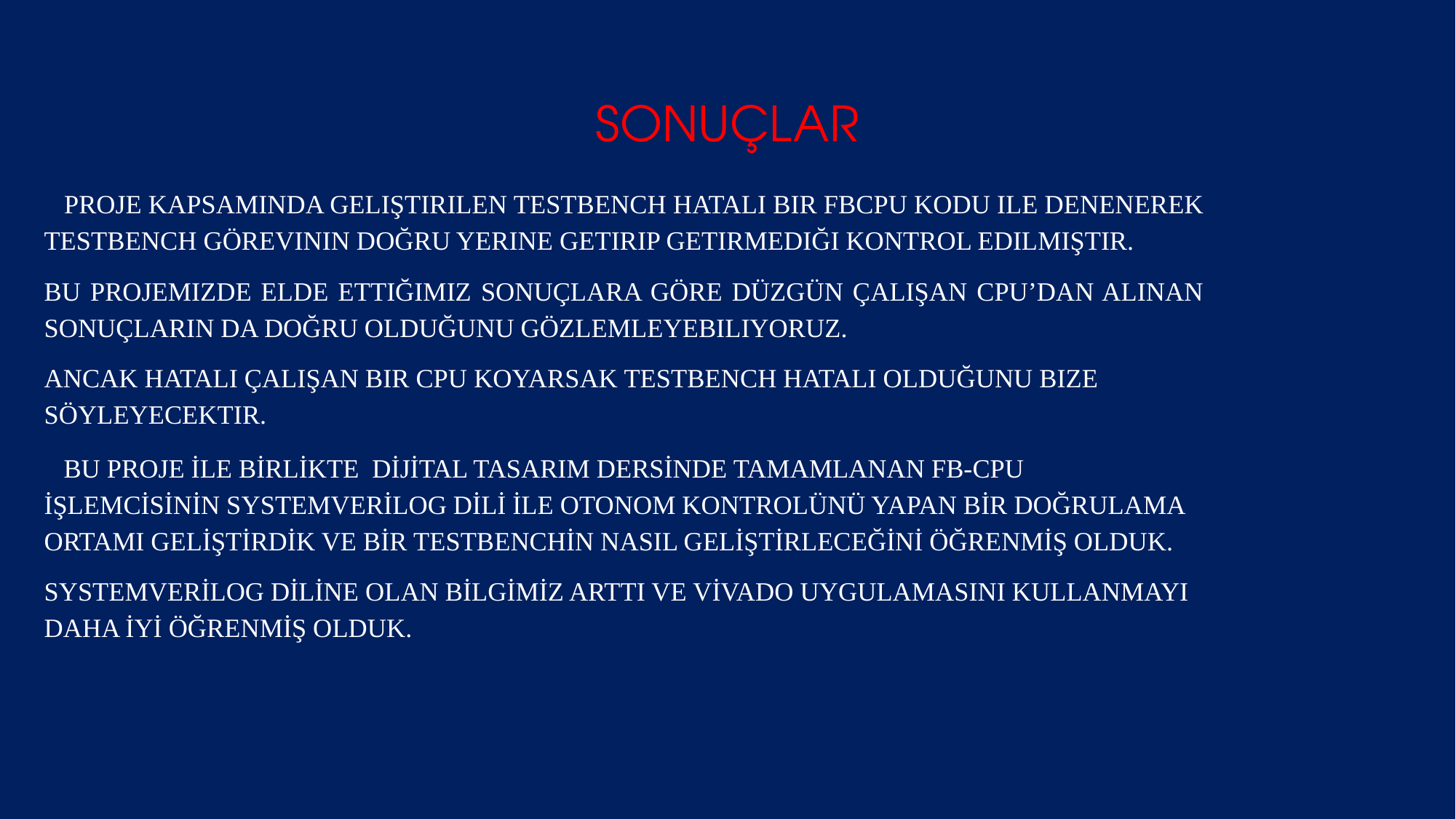

# sonuçlar
   Proje kapsamında geliştirilen testbench hatalı bir FBCPU kodu ile denenerek testbench görevinin doğru yerine getirip getirmediği kontrol edilmiştir.
Bu projemizde elde ettiğimiz sonuçlara göre düzgün çalışan CPU’dan alınan sonuçların da doğru olduğunu gözlemleyebiliyoruz.
Ancak hatalı çalışan bir CPU koyarsak testbench hatalı olduğunu bize söyleyecektir.
   Bu proje ile birlikte  dijital tasarım dersinde tamamlanan FB-CPU işlemcisinin SystemVerilog dili ile otonom kontrolünü yapan bir doğrulama ortamı geliştirdik ve bir testbenchin nasıl geliştirleceğini öğrenmiş olduk.
SystemVerilog diline olan bilgimiz arttı ve Vivado uygulamasını kullanmayı daha iyi öğrenmiş olduk.